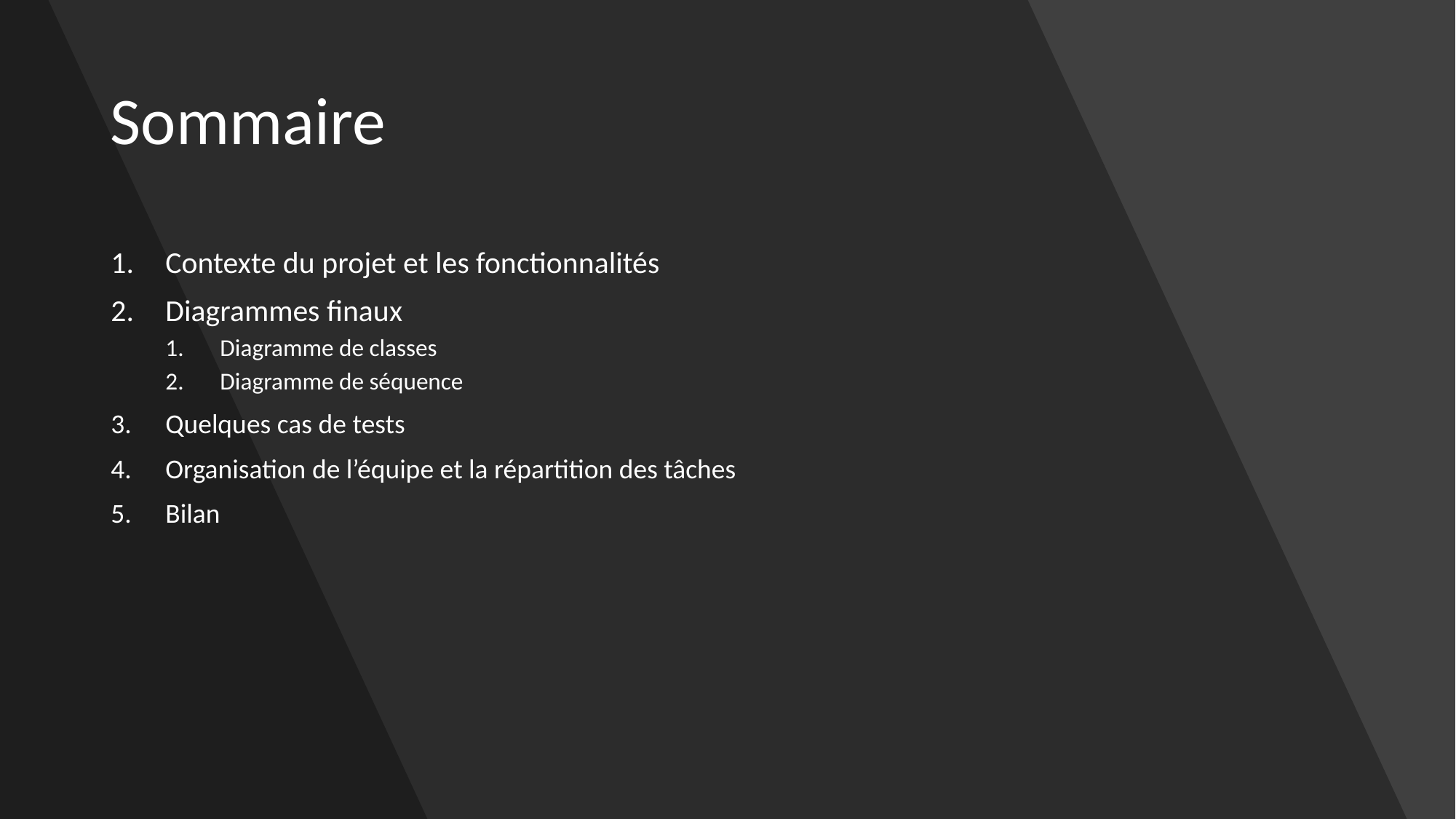

# Sommaire
Contexte du projet et les fonctionnalités
Diagrammes finaux
Diagramme de classes
Diagramme de séquence
Quelques cas de tests
Organisation de l’équipe et la répartition des tâches
Bilan